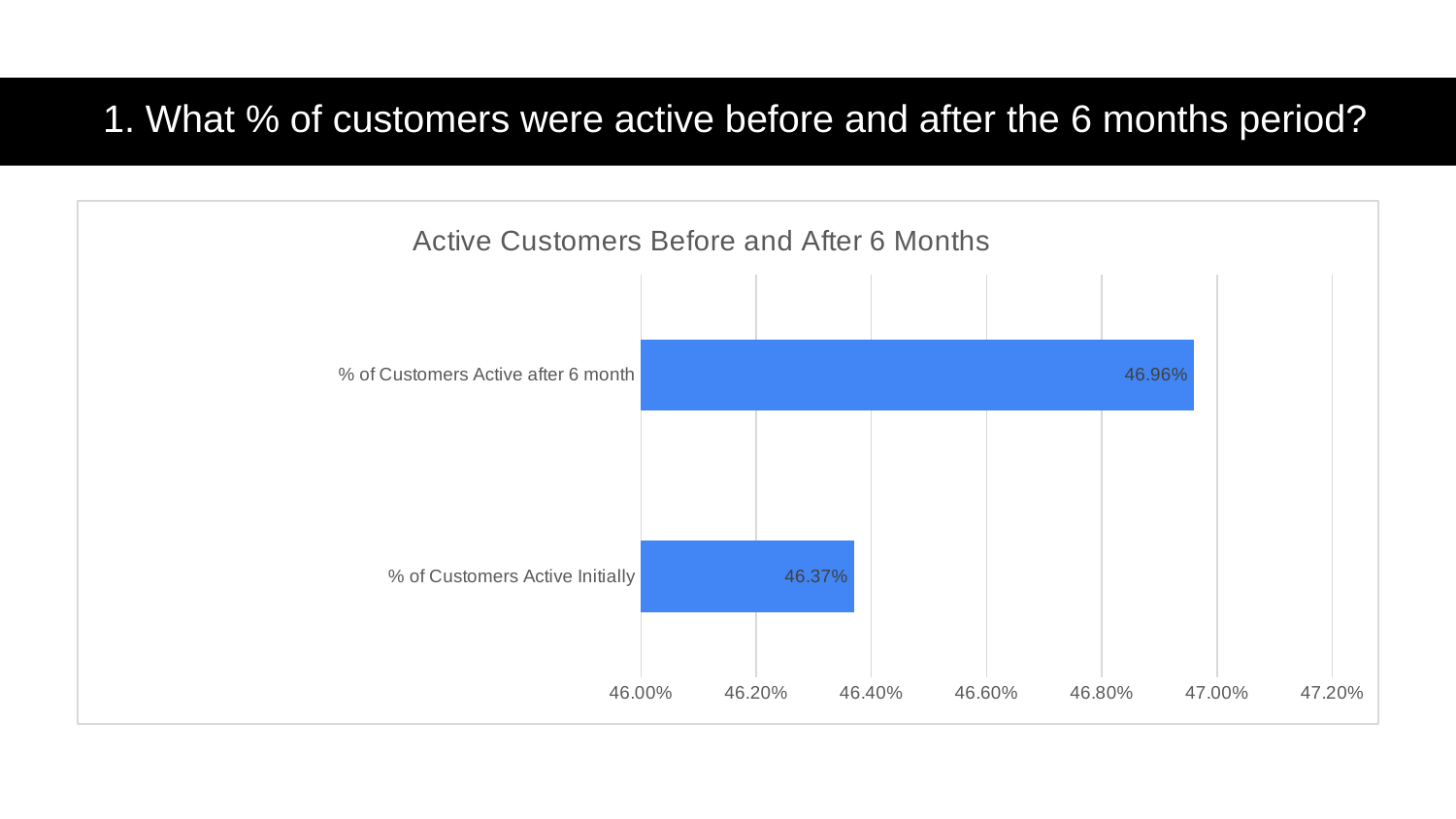

# 1. What % of customers were active before and after the 6 months period?

### Chart: Active Customers Before and After 6 Months

| Category |  |
|---|---|
| % of Customers Active Initially | 0.4637 |
| % of Customers Active after 6 month | 0.4696 |